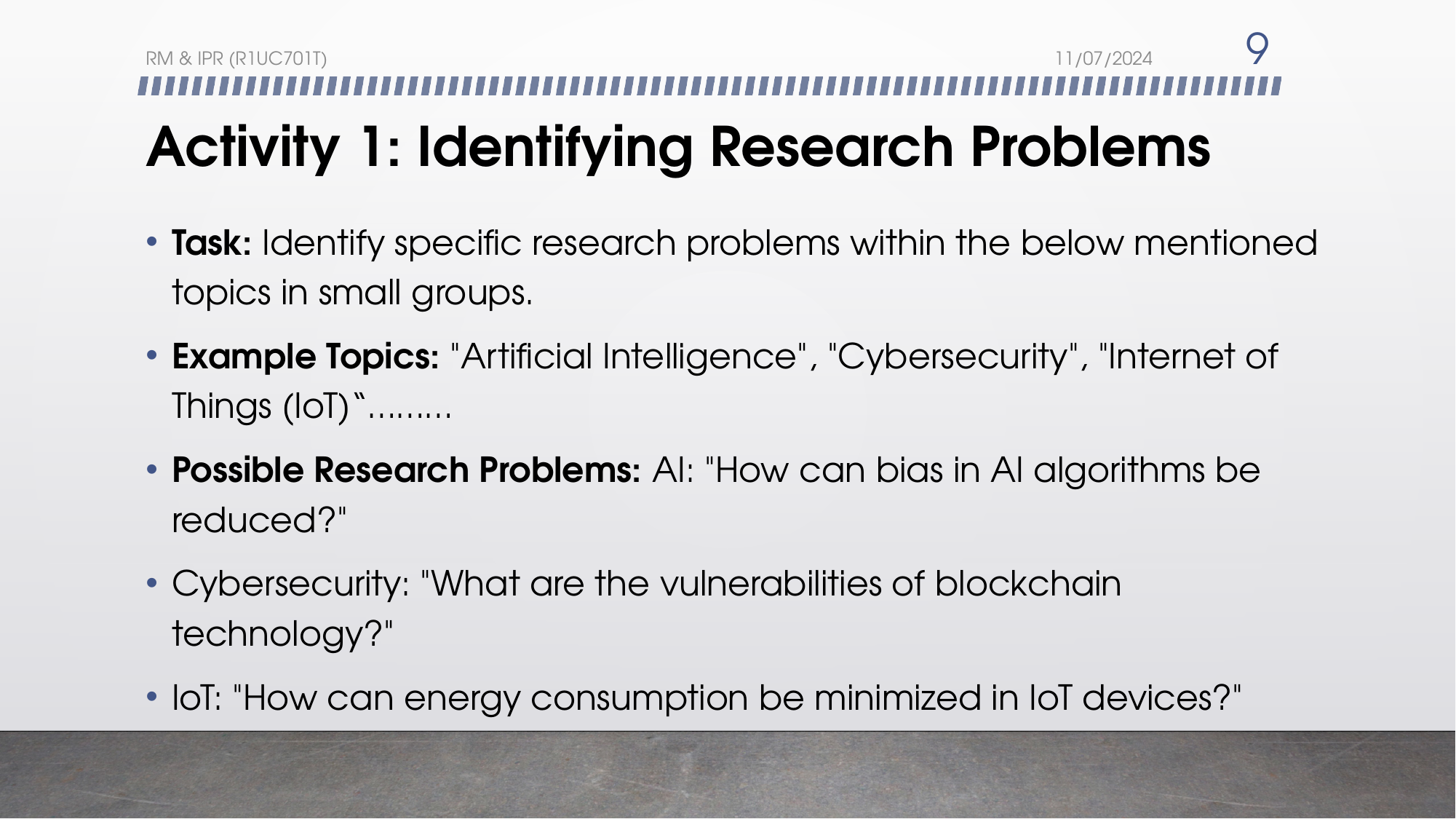

9
RM & IPR (R1UC701T)
11/07/2024
# Activity 1: Identifying Research Problems
Task: Identify specific research problems within the below mentioned topics in small groups.
Example Topics: "Artificial Intelligence", "Cybersecurity", "Internet of Things (IoT)“………
Possible Research Problems: AI: "How can bias in AI algorithms be reduced?"
Cybersecurity: "What are the vulnerabilities of blockchain technology?"
IoT: "How can energy consumption be minimized in IoT devices?"